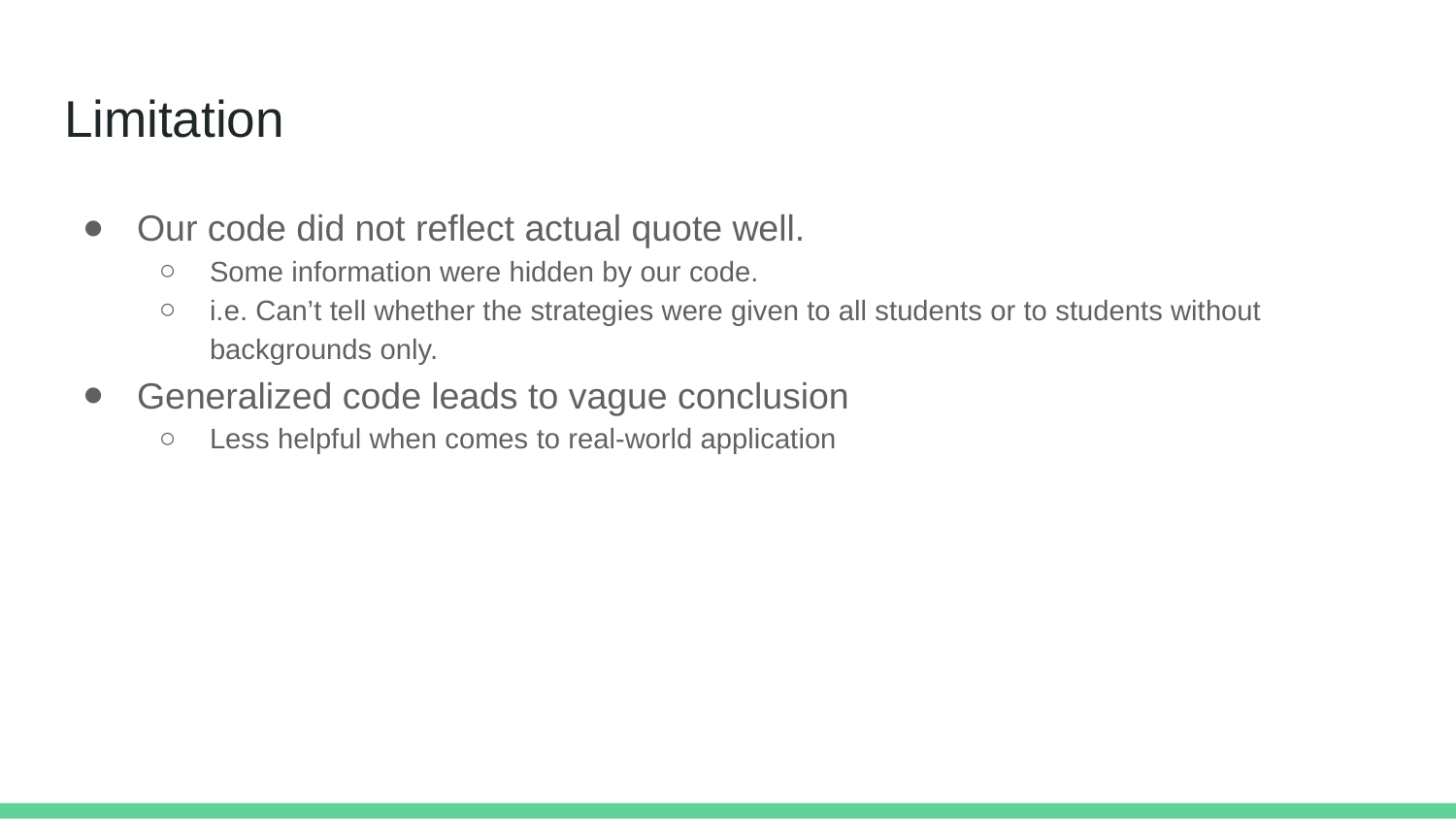

# Limitation
Our code did not reflect actual quote well.
Some information were hidden by our code.
i.e. Can’t tell whether the strategies were given to all students or to students without backgrounds only.
Generalized code leads to vague conclusion
Less helpful when comes to real-world application